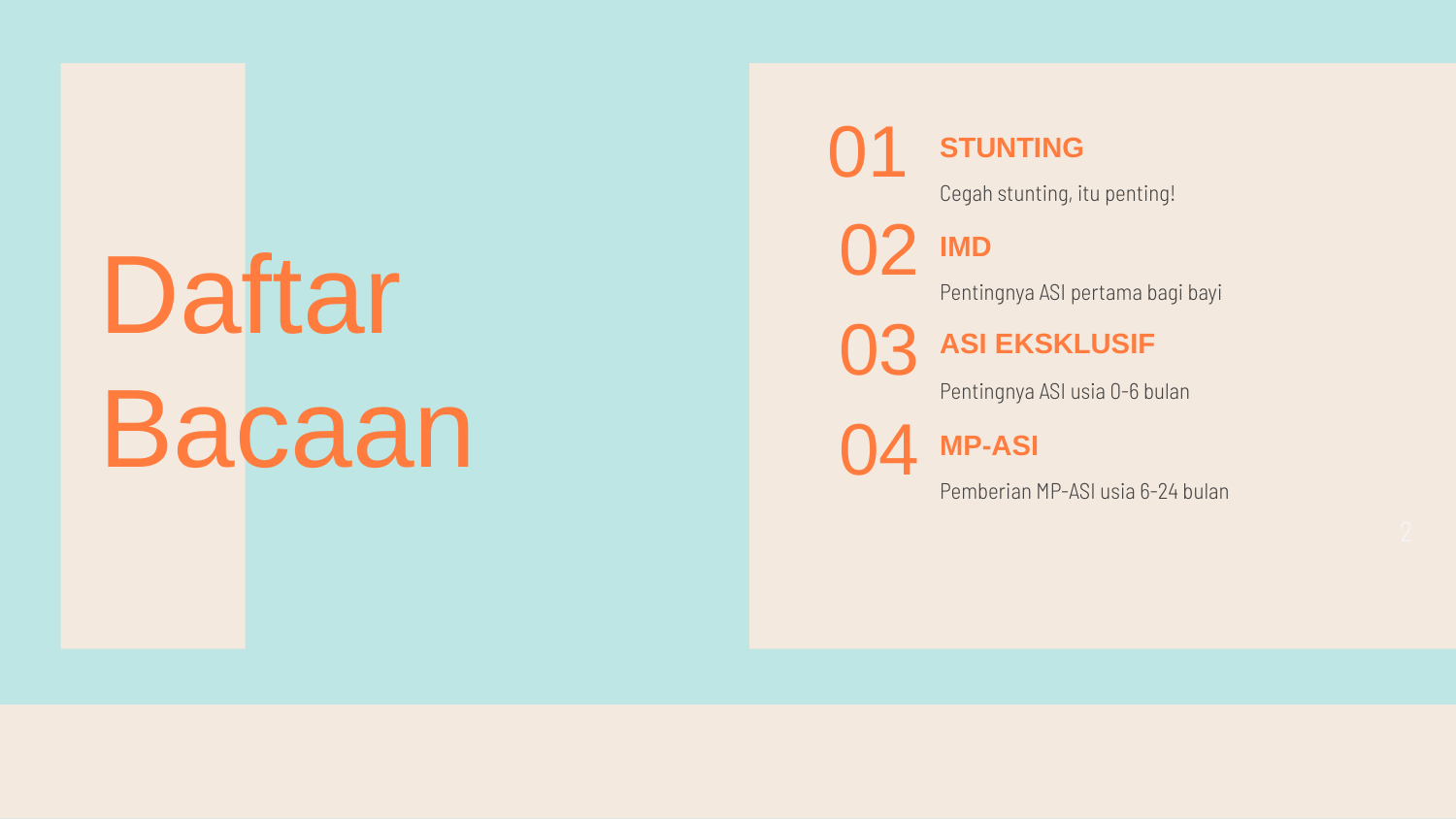

# STUNTING
01
Cegah stunting, itu penting!
IMD
02
Pentingnya ASI pertama bagi bayi
Daftar Bacaan
ASI EKSKLUSIF
03
Pentingnya ASI usia 0-6 bulan
MP-ASI
04
Pemberian MP-ASI usia 6-24 bulan
2